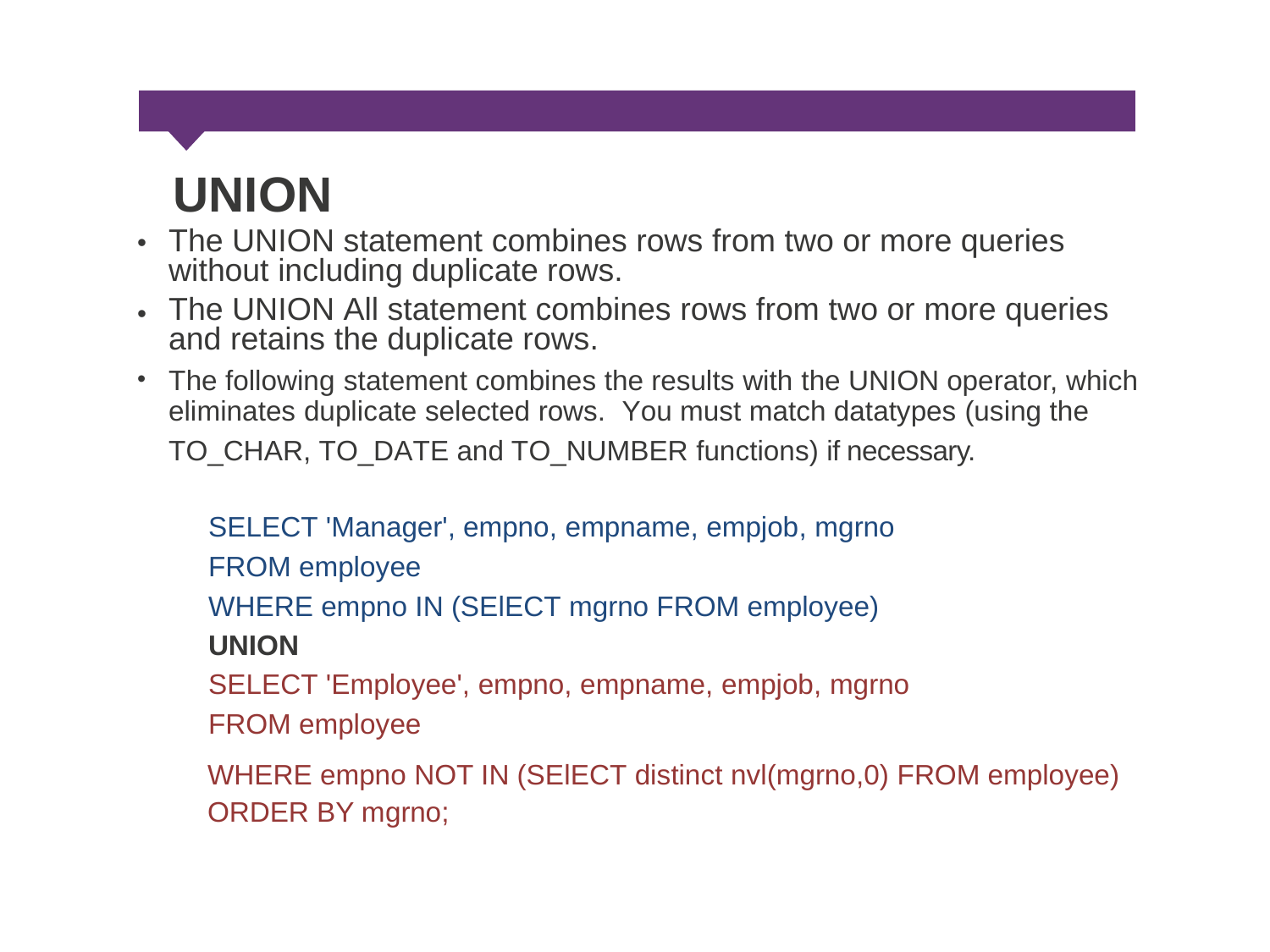

UNION
The UNION statement combines rows from two or more queries without including duplicate rows.
The UNION All statement combines rows from two or more queries and retains the duplicate rows.
The following statement combines the results with the UNION operator, which eliminates duplicate selected rows.  You must match datatypes (using the

•

•
•
TO_CHAR, TO_DATE and TO_NUMBER functions) if necessary.

SELECT 'Manager', empno, empname, empjob, mgrno
FROM employee
WHERE empno IN (SElECT mgrno FROM employee)
UNION
SELECT 'Employee', empno, empname, empjob, mgrno
FROM employee

WHERE empno NOT IN (SElECT distinct nvl(mgrno,0) FROM employee)
ORDER BY mgrno;